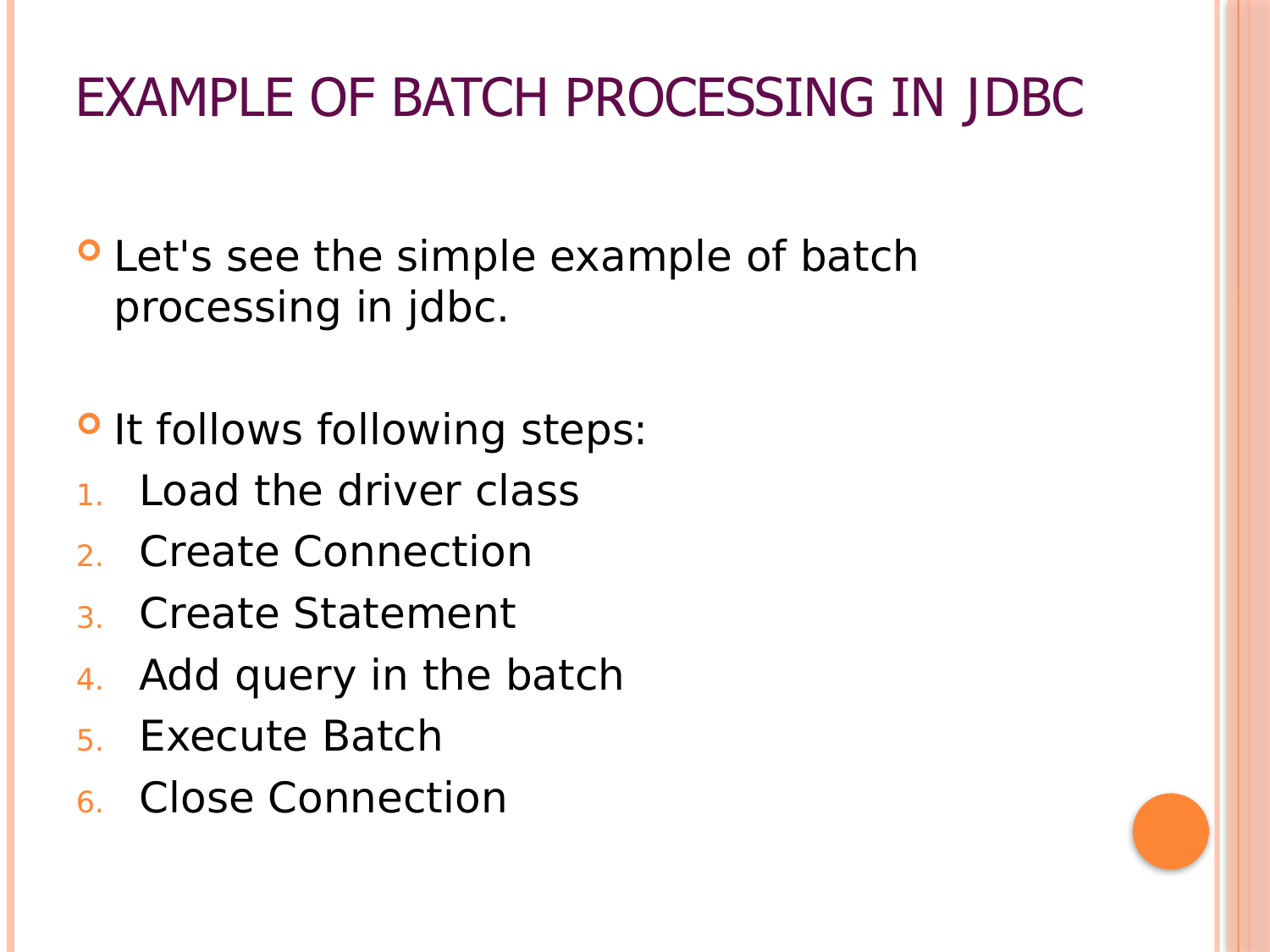

# Example of batch processing in jdbc
Let's see the simple example of batch processing in jdbc.

It follows following steps:
Load the driver class
Create Connection
Create Statement
Add query in the batch
Execute Batch
Close Connection